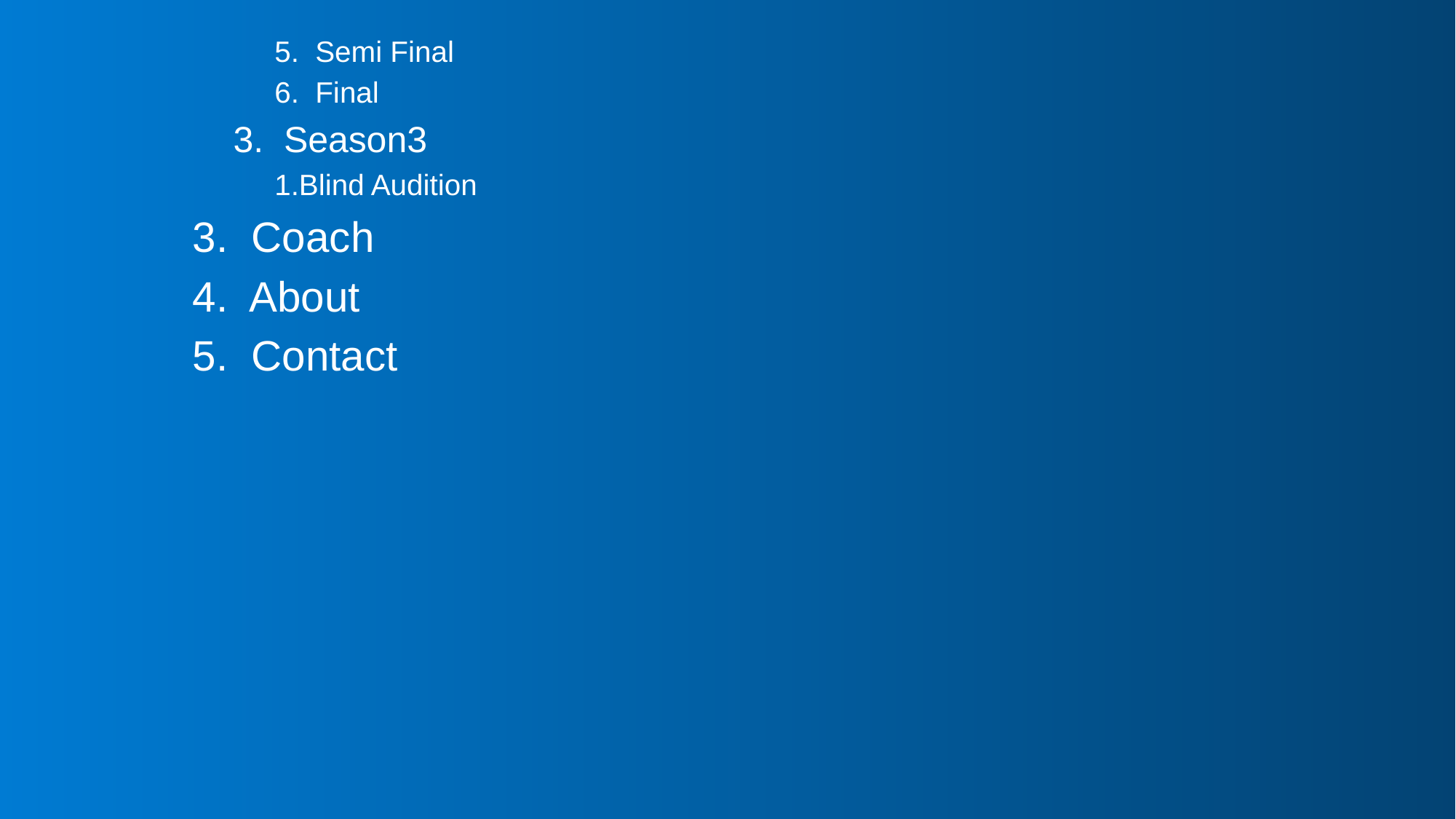

5.  Semi Final
          6.  Final
    3.  Season3
          1.Blind Audition
3.  Coach
4.  About
5.  Contact